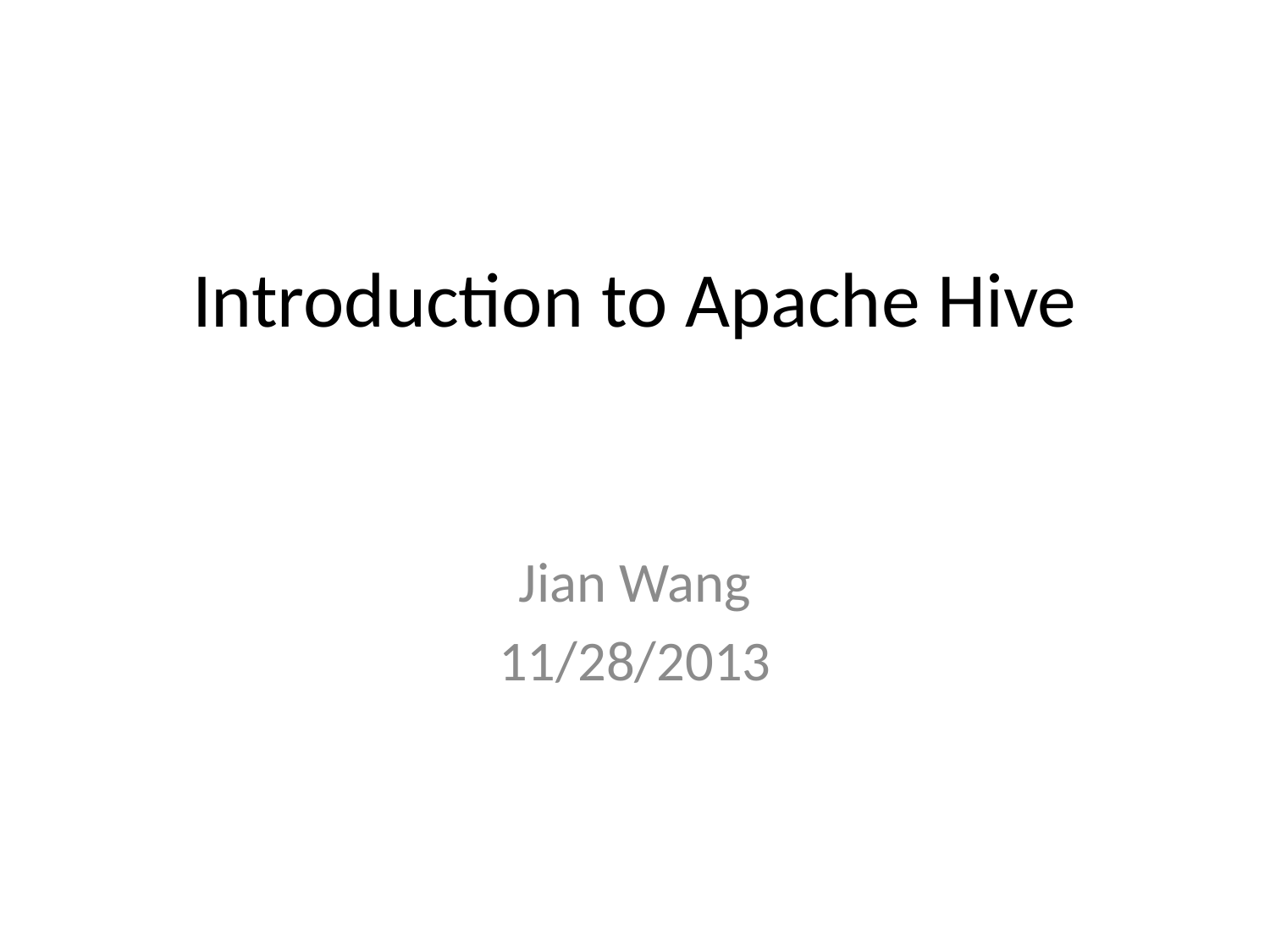

# Introduction to Apache Hive
Jian Wang
11/28/2013